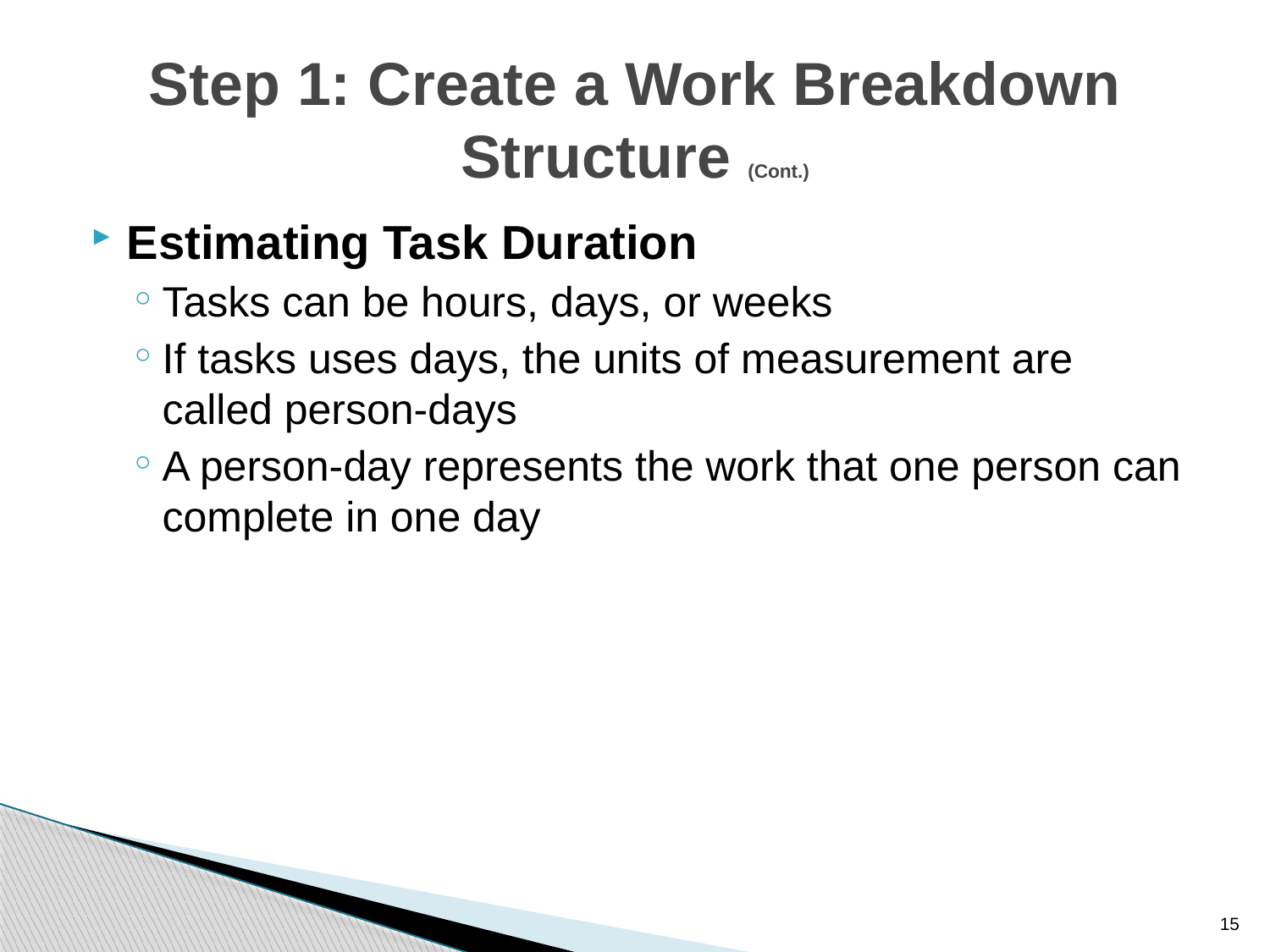

# Step 1: Create a Work Breakdown Structure (Cont.)
Estimating Task Duration
Tasks can be hours, days, or weeks
If tasks uses days, the units of measurement are called person-days
A person-day represents the work that one person can complete in one day
15